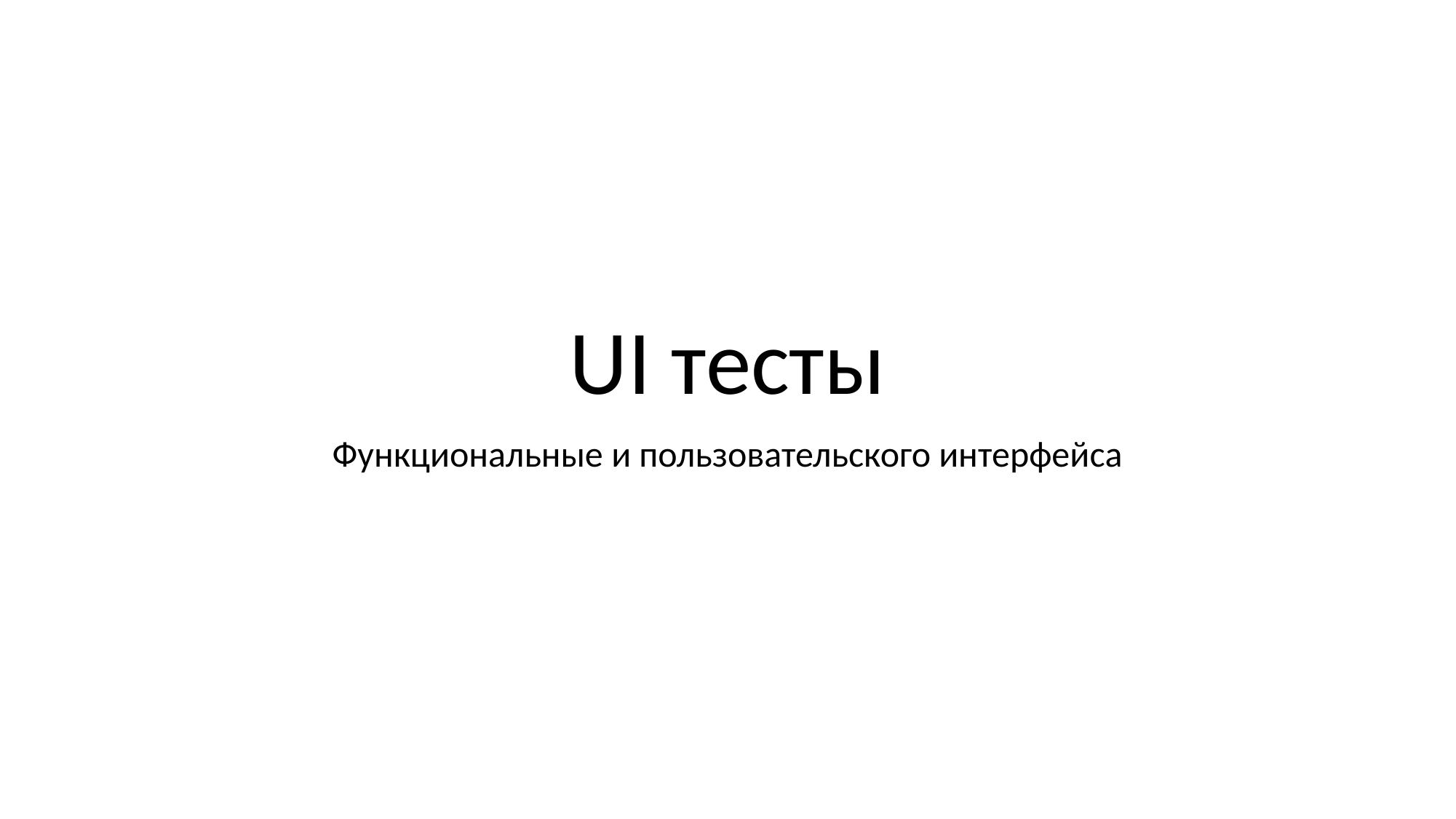

# UI тесты
Функциональные и пользовательского интерфейса